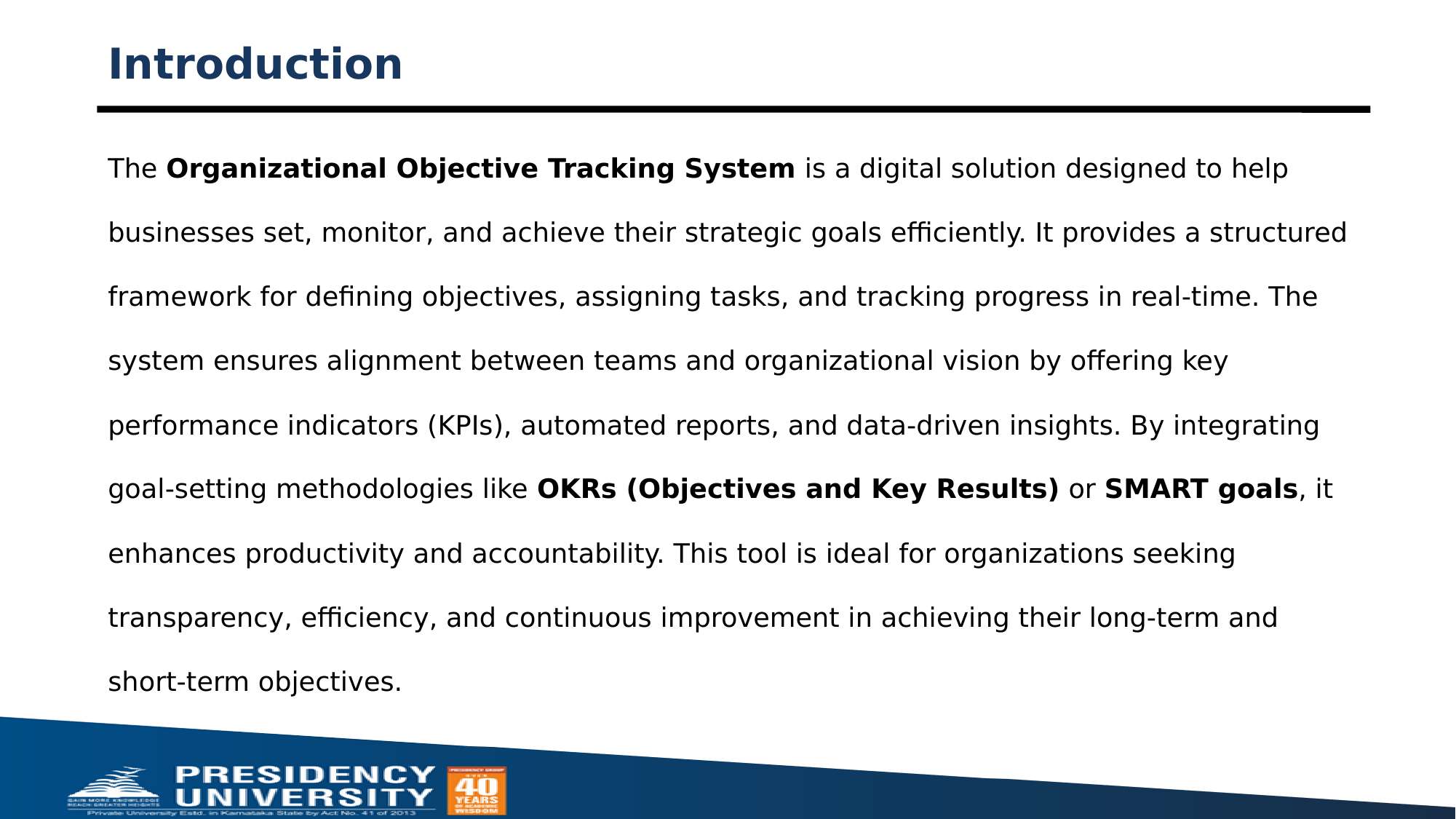

# Introduction
The Organizational Objective Tracking System is a digital solution designed to help businesses set, monitor, and achieve their strategic goals efficiently. It provides a structured framework for defining objectives, assigning tasks, and tracking progress in real-time. The system ensures alignment between teams and organizational vision by offering key performance indicators (KPIs), automated reports, and data-driven insights. By integrating goal-setting methodologies like OKRs (Objectives and Key Results) or SMART goals, it enhances productivity and accountability. This tool is ideal for organizations seeking transparency, efficiency, and continuous improvement in achieving their long-term and short-term objectives.